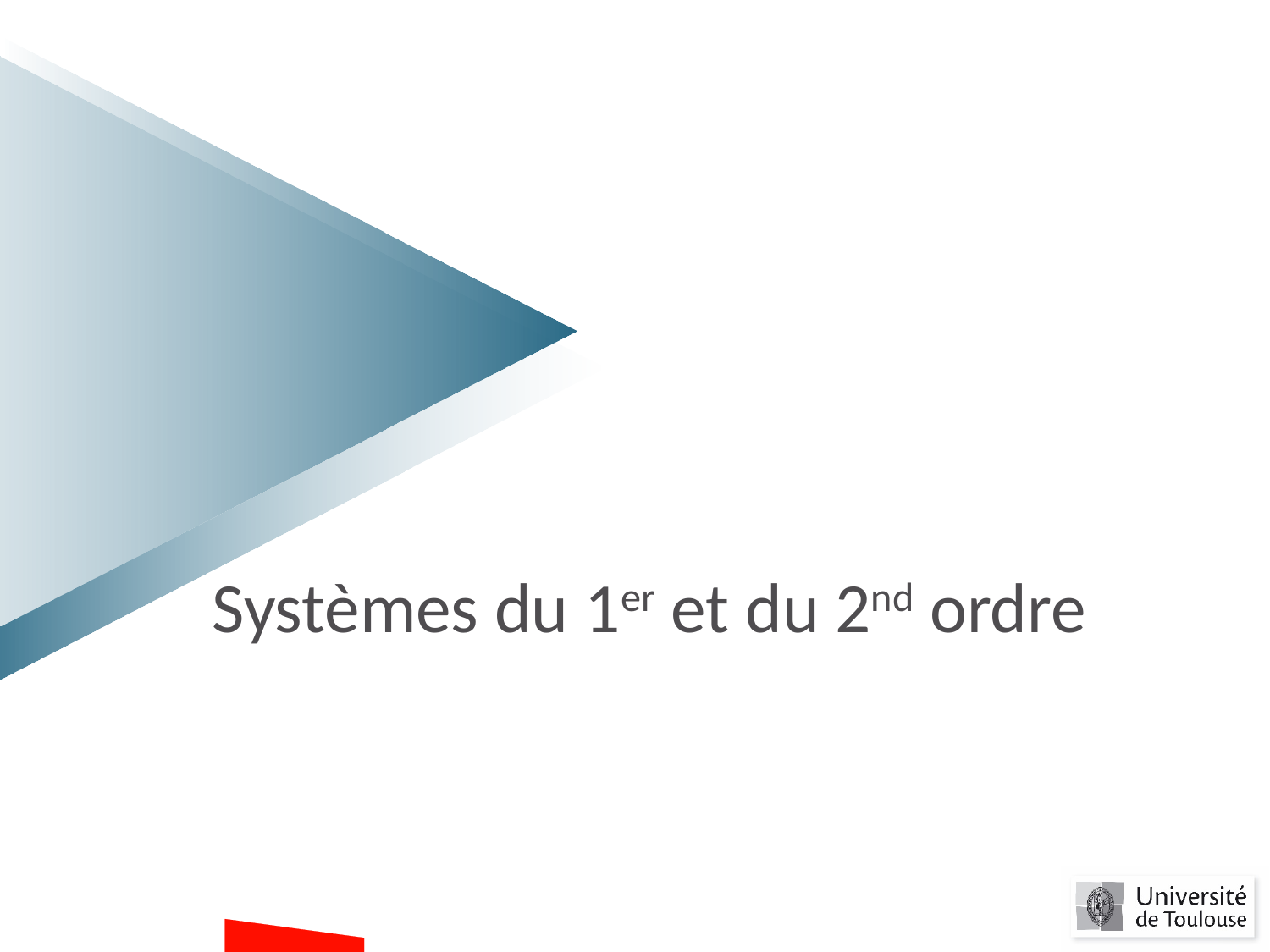

# Systèmes du 1er et du 2nd ordre